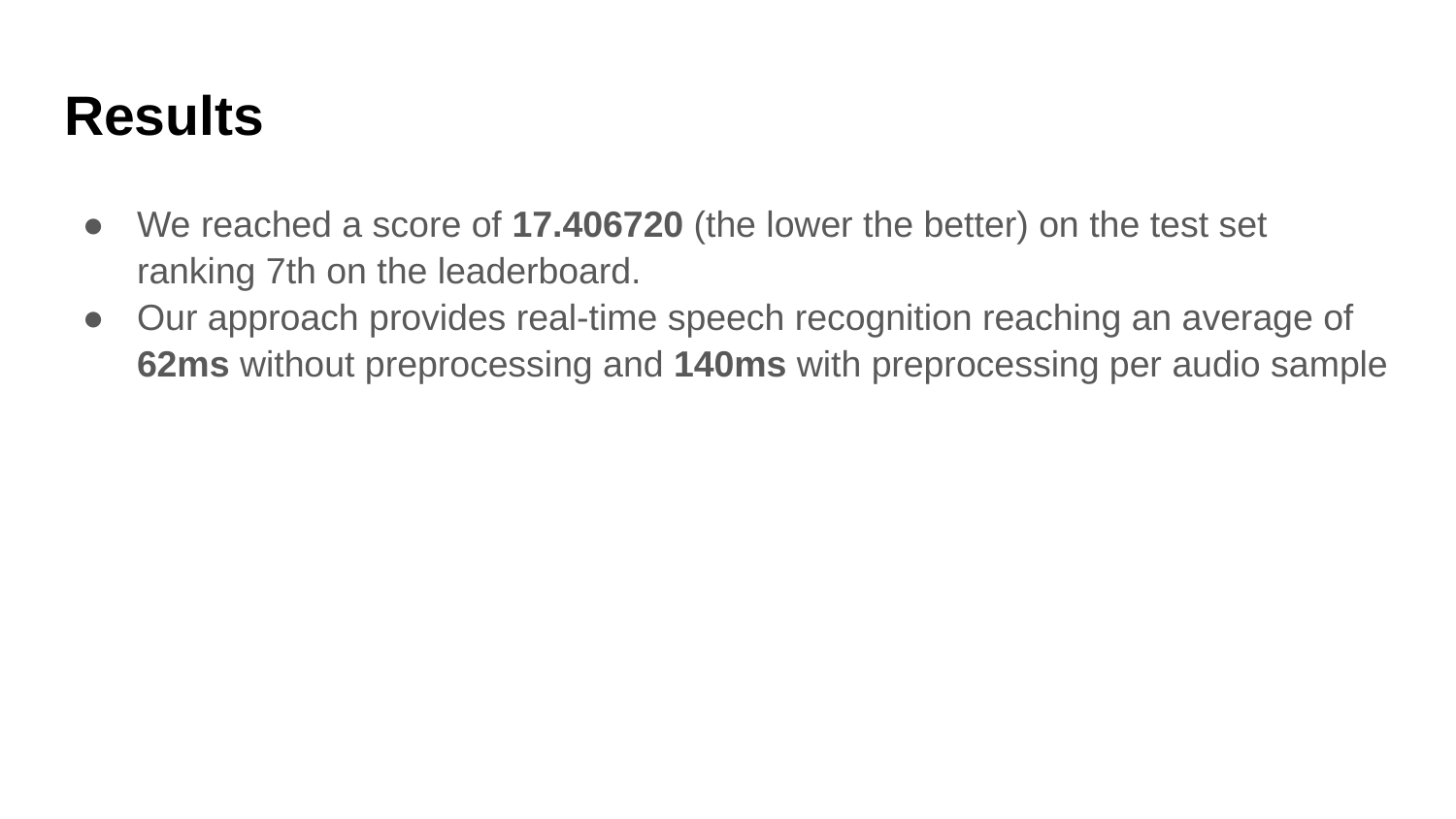

# Results
We reached a score of 17.406720 (the lower the better) on the test set ranking 7th on the leaderboard.
Our approach provides real-time speech recognition reaching an average of 62ms without preprocessing and 140ms with preprocessing per audio sample